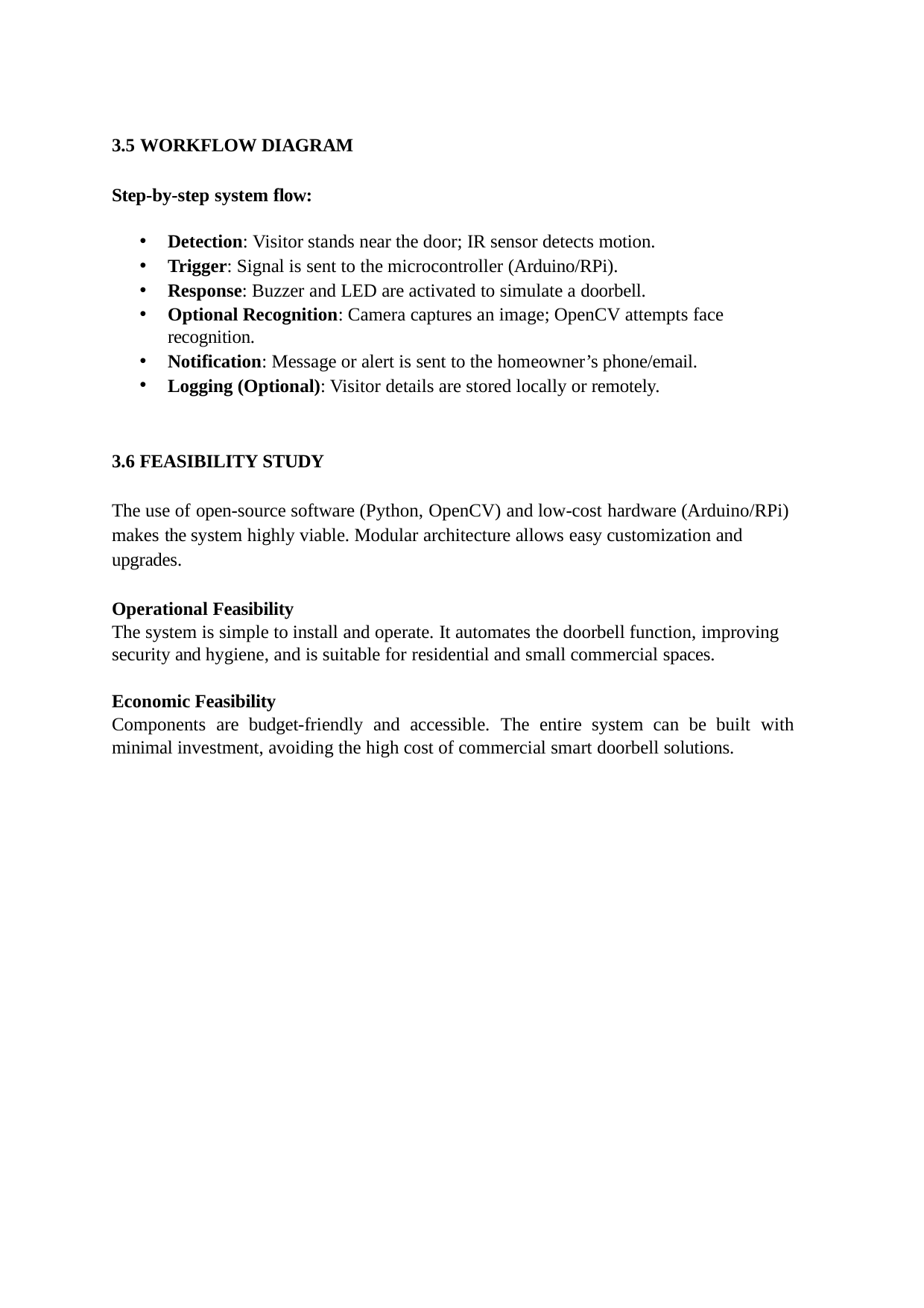

3.5 WORKFLOW DIAGRAM

Step-by-step system flow:

Detection: Visitor stands near the door; IR sensor detects motion.
Trigger: Signal is sent to the microcontroller (Arduino/RPi).
Response: Buzzer and LED are activated to simulate a doorbell.
Optional Recognition: Camera captures an image; OpenCV attempts face recognition.
Notification: Message or alert is sent to the homeowner’s phone/email.
Logging (Optional): Visitor details are stored locally or remotely.

3.6 FEASIBILITY STUDY

The use of open-source software (Python, OpenCV) and low-cost hardware (Arduino/RPi) makes the system highly viable. Modular architecture allows easy customization and upgrades.

Operational Feasibility
The system is simple to install and operate. It automates the doorbell function, improving security and hygiene, and is suitable for residential and small commercial spaces.

Economic Feasibility
Components are budget-friendly and accessible. The entire system can be built with minimal investment, avoiding the high cost of commercial smart doorbell solutions.